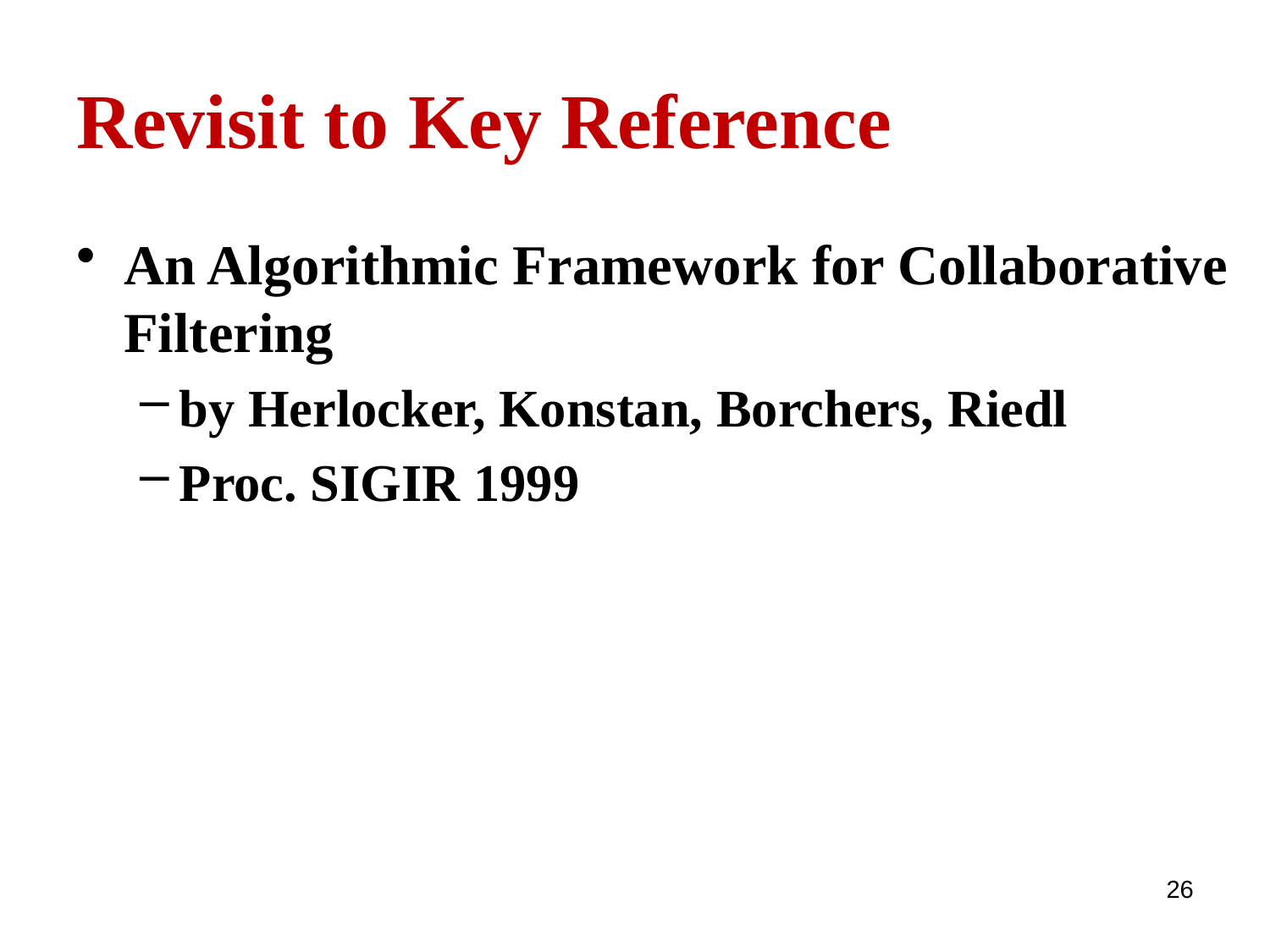

# Revisit to Key Reference
An Algorithmic Framework for Collaborative Filtering
by Herlocker, Konstan, Borchers, Riedl
Proc. SIGIR 1999
26